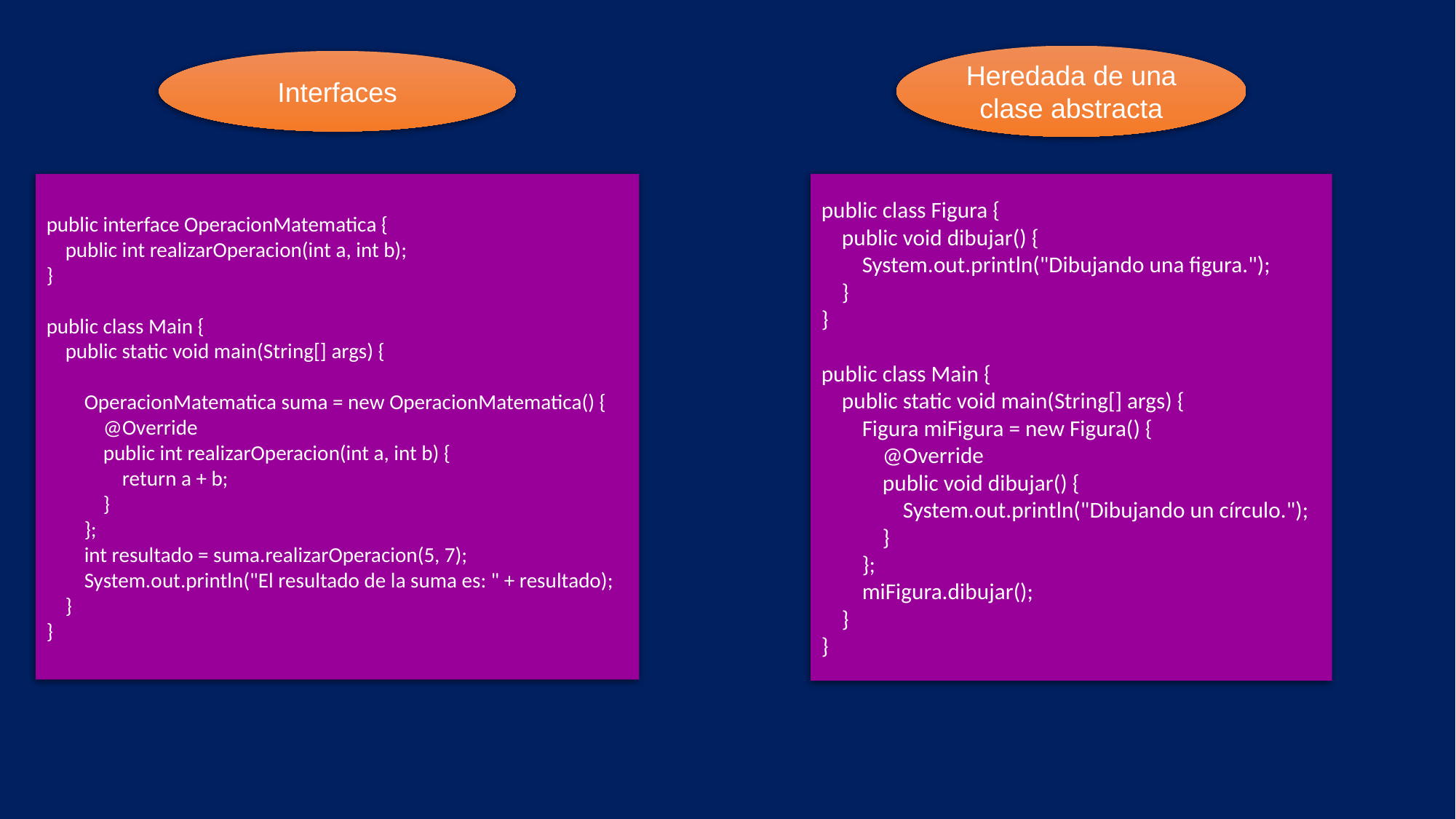

Heredada de una clase abstracta
Interfaces
public interface OperacionMatematica {
    public int realizarOperacion(int a, int b);
}

public class Main {
    public static void main(String[] args) {

        OperacionMatematica suma = new OperacionMatematica() {
            @Override
            public int realizarOperacion(int a, int b) {
                return a + b;
            }
        };
        int resultado = suma.realizarOperacion(5, 7);
        System.out.println("El resultado de la suma es: " + resultado);
    }
}
public class Figura {
    public void dibujar() {
        System.out.println("Dibujando una figura.");
    }
}

public class Main {
    public static void main(String[] args) {
        Figura miFigura = new Figura() {
            @Override
            public void dibujar() {
                System.out.println("Dibujando un círculo.");
            }
        };
        miFigura.dibujar();
    }
}